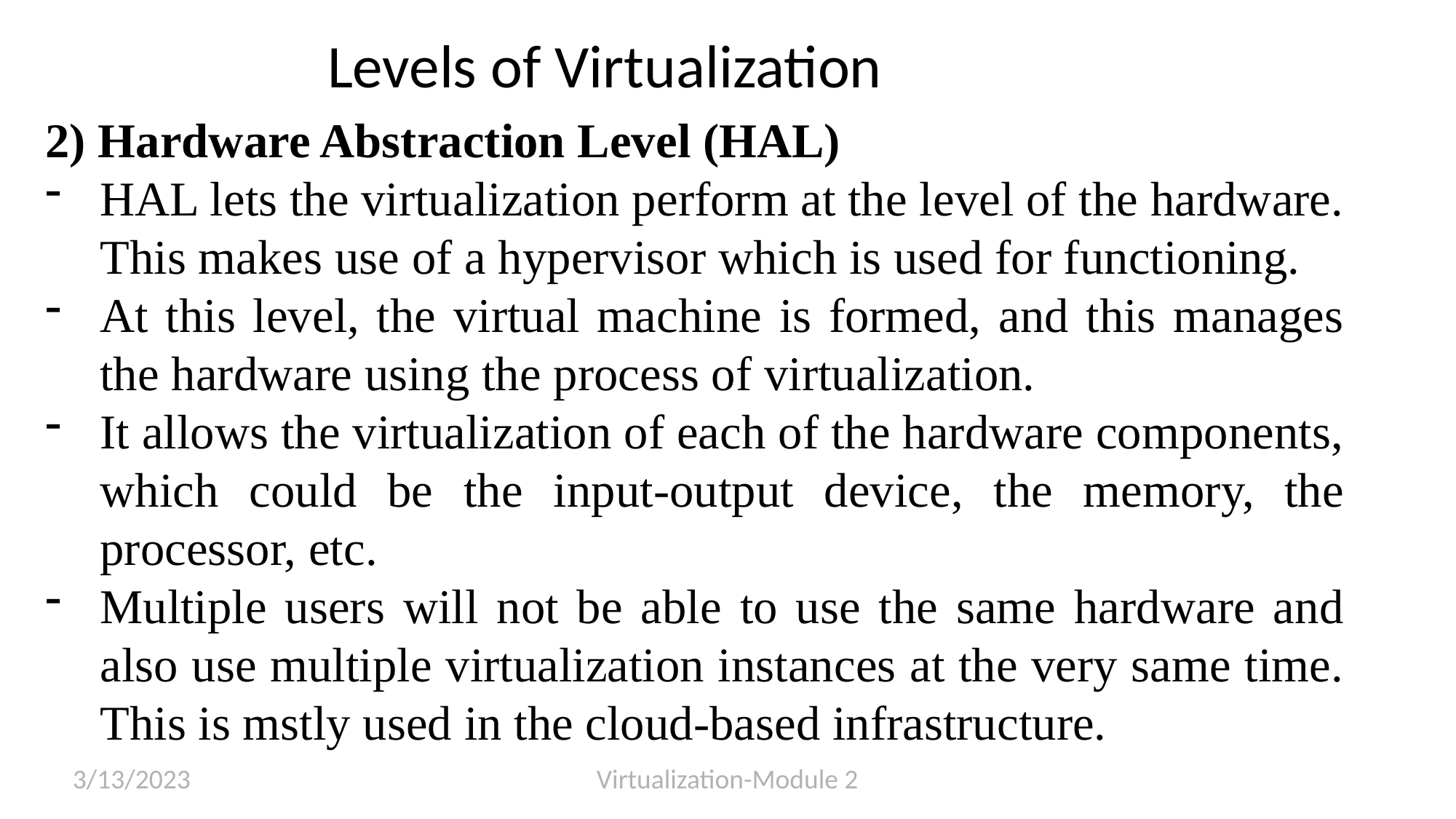

# Levels of Virtualization
2) Hardware Abstraction Level (HAL)
HAL lets the virtualization perform at the level of the hardware. This makes use of a hypervisor which is used for functioning.
At this level, the virtual machine is formed, and this manages the hardware using the process of virtualization.
It allows the virtualization of each of the hardware components, which could be the input-output device, the memory, the processor, etc.
Multiple users will not be able to use the same hardware and also use multiple virtualization instances at the very same time. This is mstly used in the cloud-based infrastructure.
3/13/2023
Virtualization-Module 2